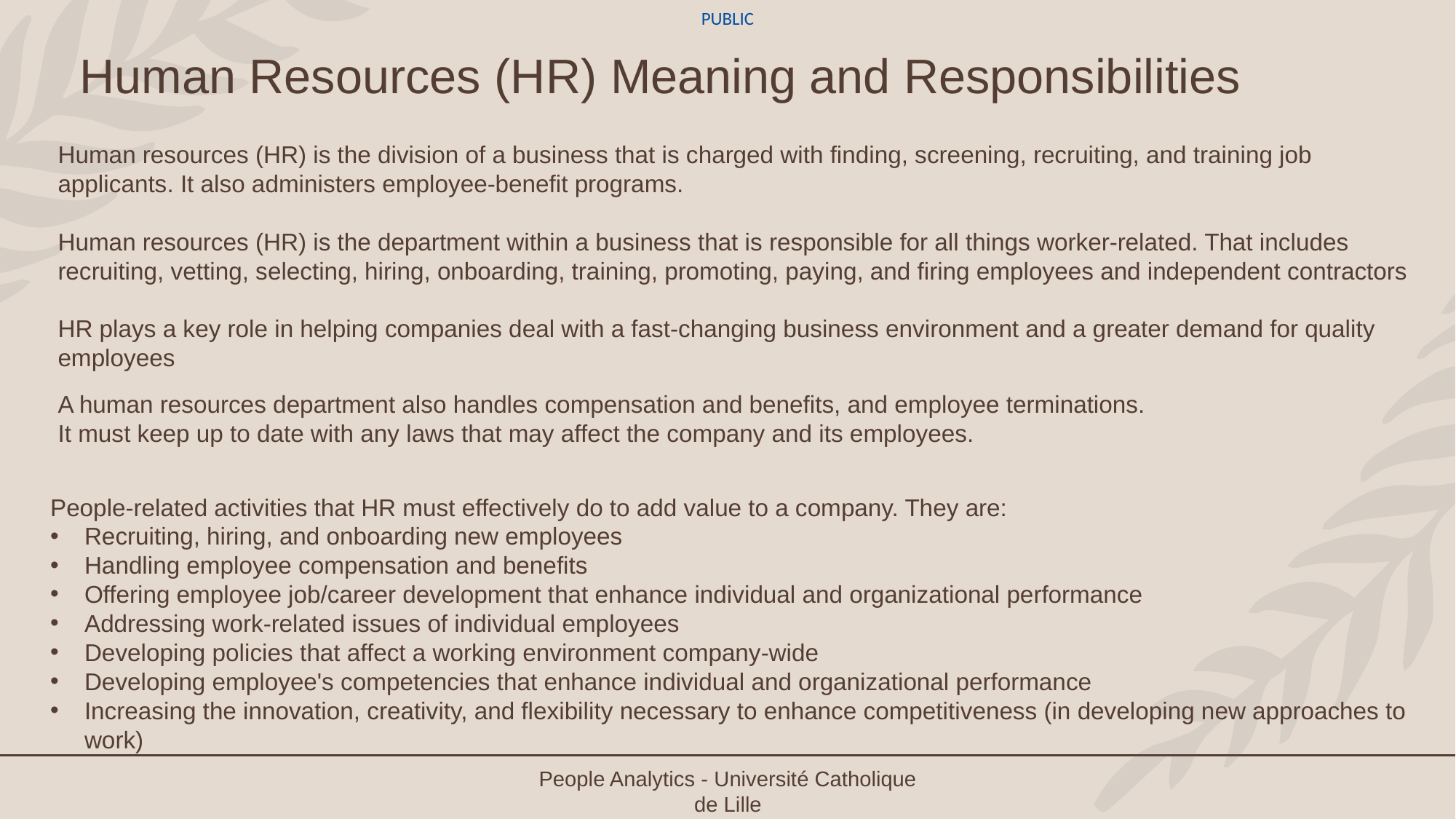

# Human Resources (HR) Meaning and Responsibilities
Human resources (HR) is the division of a business that is charged with finding, screening, recruiting, and training job applicants. It also administers employee-benefit programs.

Human resources (HR) is the department within a business that is responsible for all things worker-related. That includes recruiting, vetting, selecting, hiring, onboarding, training, promoting, paying, and firing employees and independent contractors

HR plays a key role in helping companies deal with a fast-changing business environment and a greater demand for quality employees
A human resources department also handles compensation and benefits, and employee terminations.
It must keep up to date with any laws that may affect the company and its employees.
People-related activities that HR must effectively do to add value to a company. They are:
Recruiting, hiring, and onboarding new employees
Handling employee compensation and benefits
Offering employee job/career development that enhance individual and organizational performance
Addressing work-related issues of individual employees
Developing policies that affect a working environment company-wide
Developing employee's competencies that enhance individual and organizational performance
Increasing the innovation, creativity, and flexibility necessary to enhance competitiveness (in developing new approaches to work)
People Analytics - Université Catholique de Lille